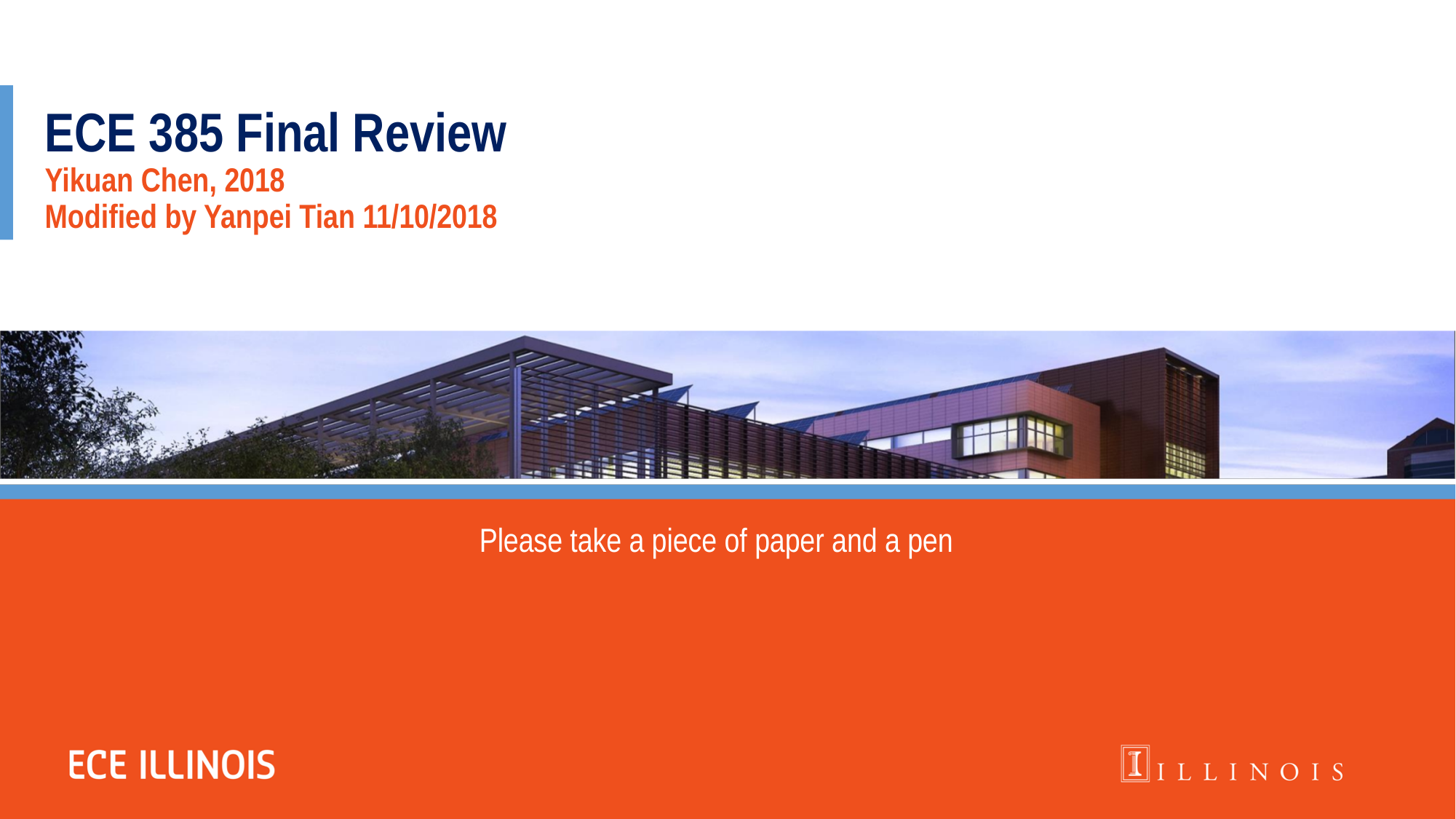

ECE 385 Final Review
Yikuan Chen, 2018
Modified by Yanpei Tian 11/10/2018
                                                         Please take a piece of paper and a pen